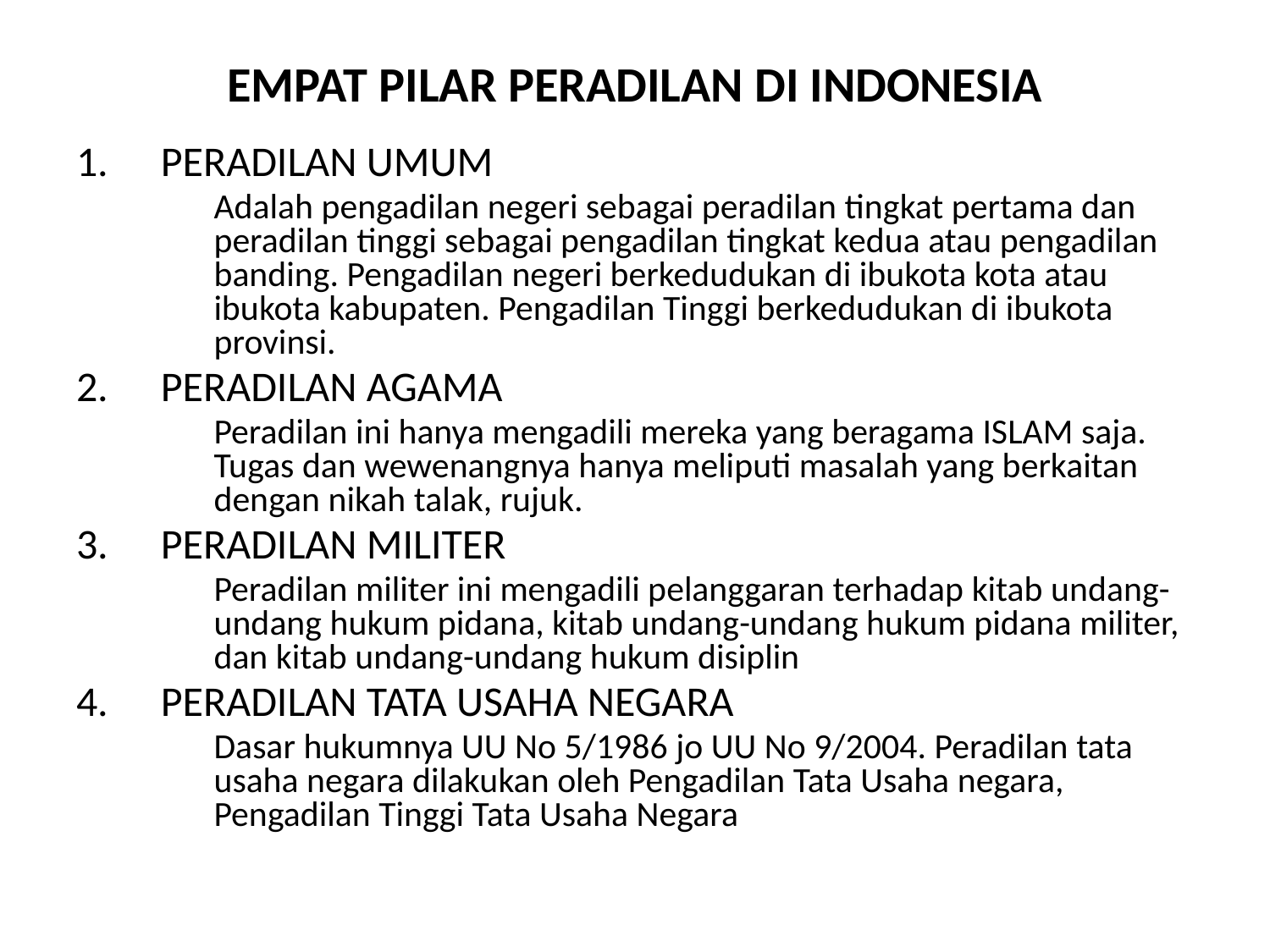

# EMPAT PILAR PERADILAN DI INDONESIA
PERADILAN UMUM
	Adalah pengadilan negeri sebagai peradilan tingkat pertama dan peradilan tinggi sebagai pengadilan tingkat kedua atau pengadilan banding. Pengadilan negeri berkedudukan di ibukota kota atau ibukota kabupaten. Pengadilan Tinggi berkedudukan di ibukota provinsi.
PERADILAN AGAMA
	Peradilan ini hanya mengadili mereka yang beragama ISLAM saja. Tugas dan wewenangnya hanya meliputi masalah yang berkaitan dengan nikah talak, rujuk.
PERADILAN MILITER
	Peradilan militer ini mengadili pelanggaran terhadap kitab undang-undang hukum pidana, kitab undang-undang hukum pidana militer, dan kitab undang-undang hukum disiplin
PERADILAN TATA USAHA NEGARA
	Dasar hukumnya UU No 5/1986 jo UU No 9/2004. Peradilan tata usaha negara dilakukan oleh Pengadilan Tata Usaha negara, Pengadilan Tinggi Tata Usaha Negara